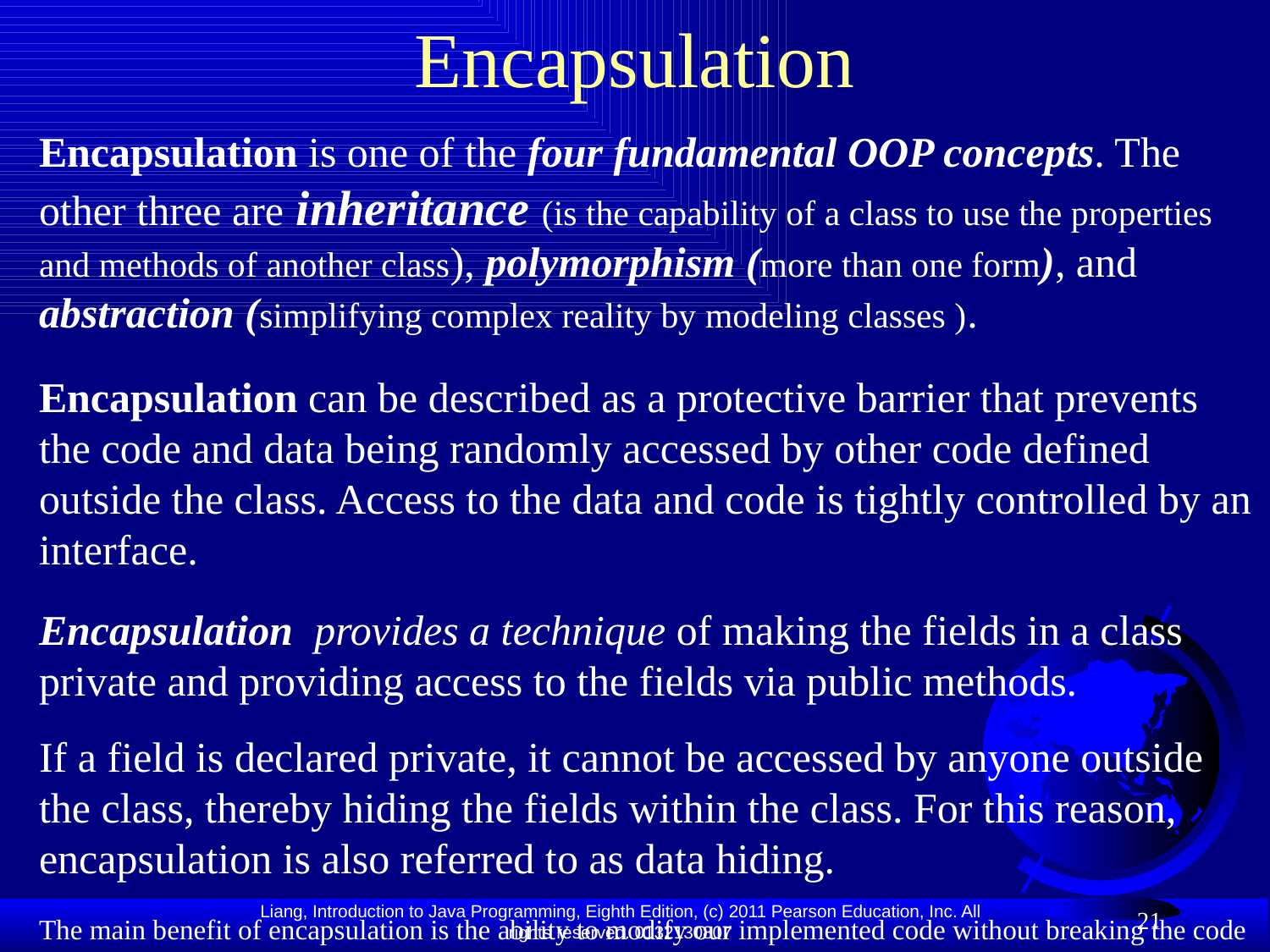

# Encapsulation
Encapsulation is one of the four fundamental OOP concepts. The other three are inheritance (is the capability of a class to use the properties and methods of another class), polymorphism (more than one form), and abstraction (simplifying complex reality by modeling classes ).

Encapsulation can be described as a protective barrier that prevents the code and data being randomly accessed by other code defined outside the class. Access to the data and code is tightly controlled by an interface.

Encapsulation  provides a technique of making the fields in a class private and providing access to the fields via public methods.

If a field is declared private, it cannot be accessed by anyone outside the class, thereby hiding the fields within the class. For this reason, encapsulation is also referred to as data hiding.

The main benefit of encapsulation is the ability to modify our implemented code without breaking the code of others who use our code. With this feature Encapsulation gives maintainability, flexibility and extensibility to our code.
21